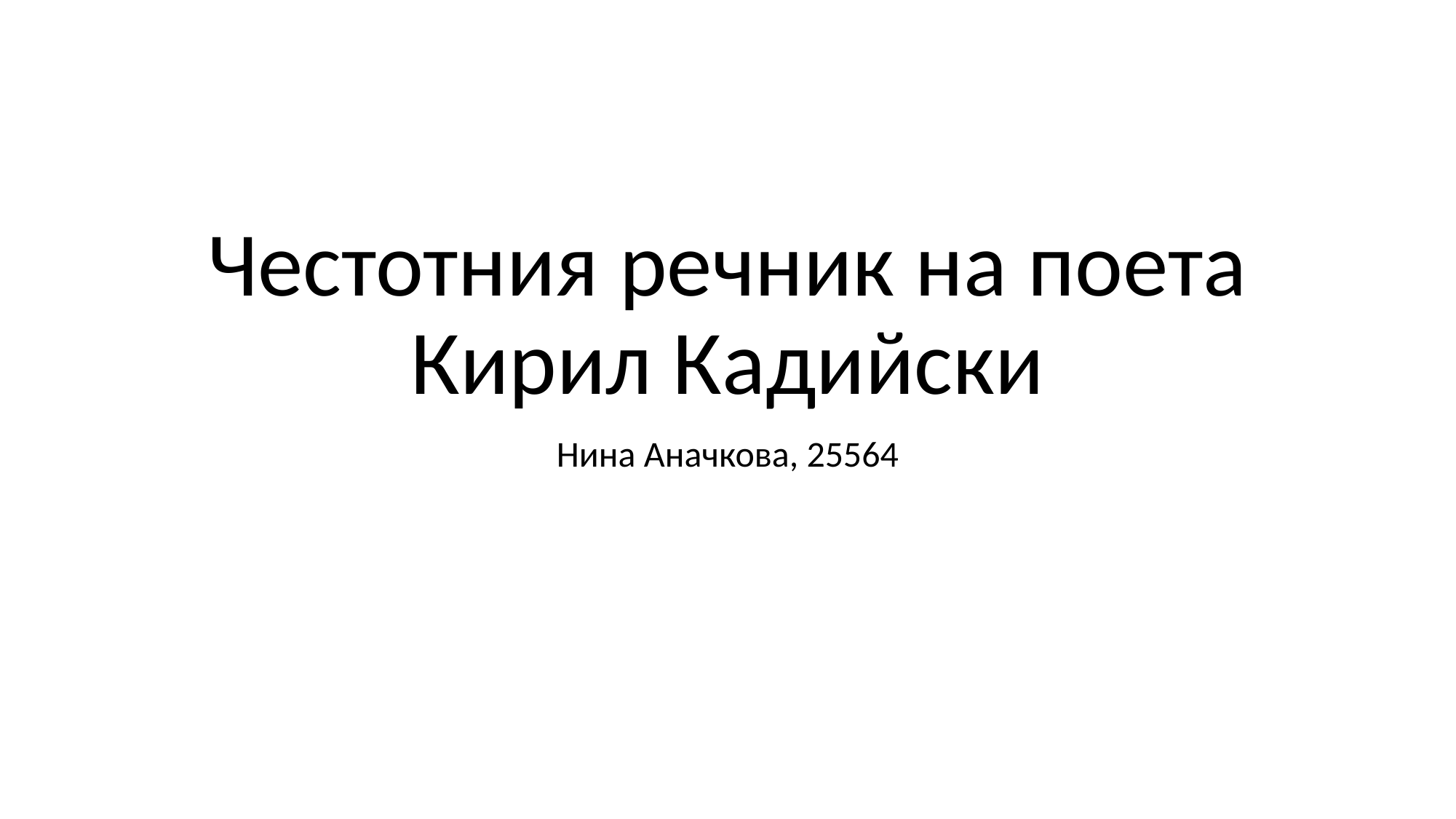

# Честотния речник на поета Кирил Кадийски
Нина Аначкова, 25564